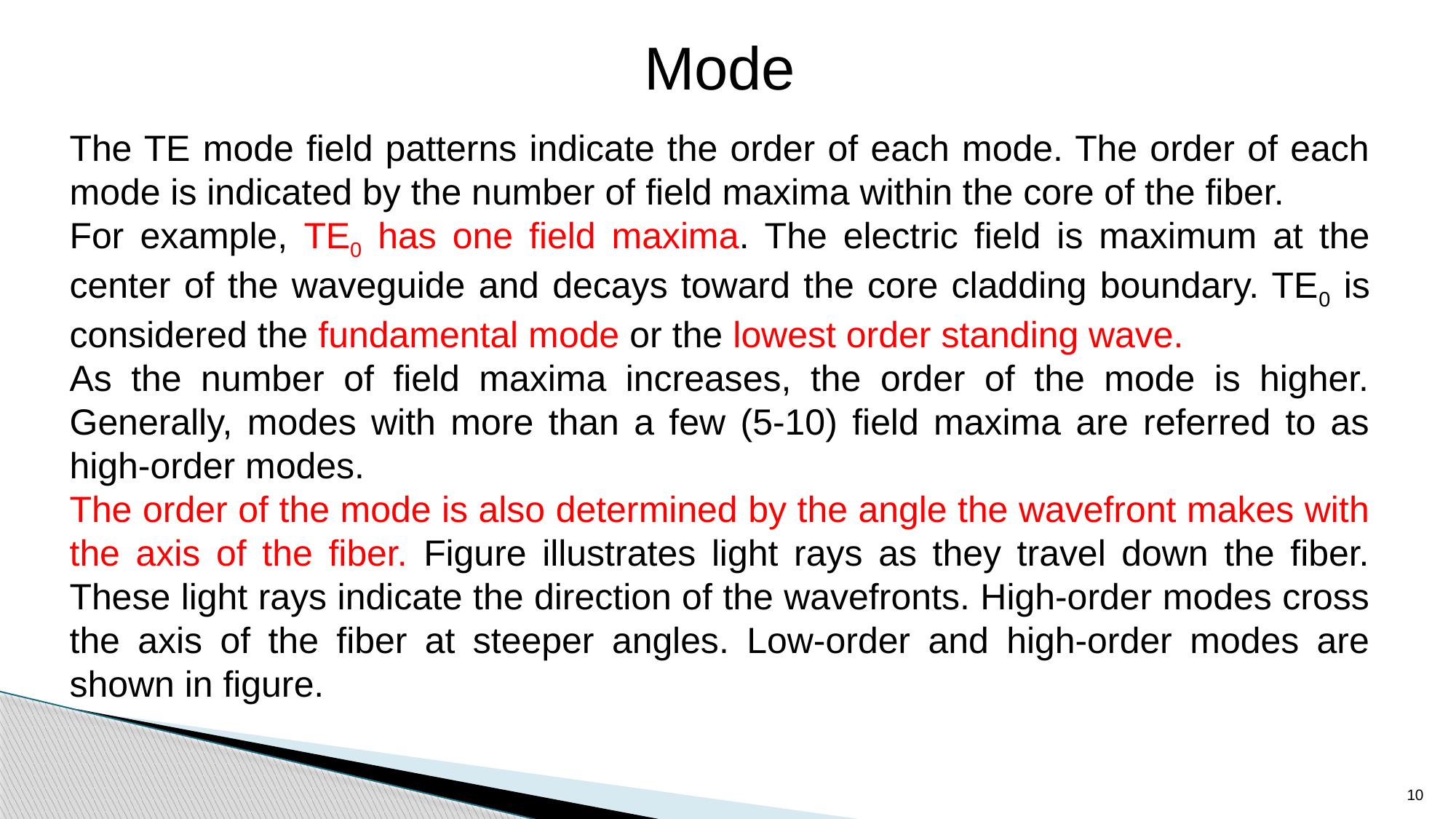

Mode
The TE mode field patterns indicate the order of each mode. The order of each mode is indicated by the number of field maxima within the core of the fiber.
For example, TE0 has one field maxima. The electric field is maximum at the center of the waveguide and decays toward the core cladding boundary. TE0 is considered the fundamental mode or the lowest order standing wave.
As the number of field maxima increases, the order of the mode is higher. Generally, modes with more than a few (5-10) field maxima are referred to as high-order modes.
The order of the mode is also determined by the angle the wavefront makes with the axis of the fiber. Figure illustrates light rays as they travel down the fiber. These light rays indicate the direction of the wavefronts. High-order modes cross the axis of the fiber at steeper angles. Low-order and high-order modes are shown in figure.
10